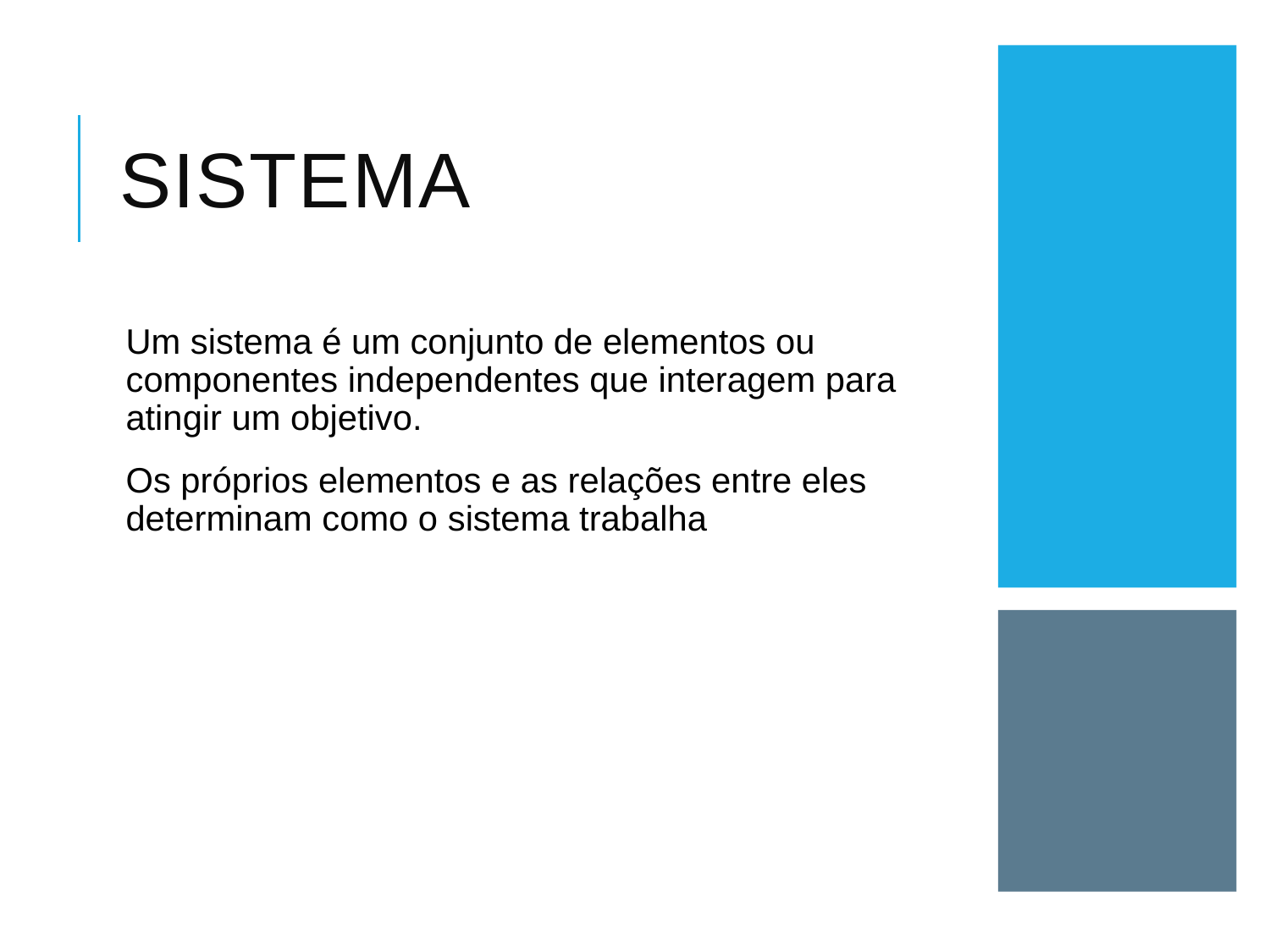

# Sistema
Um sistema é um conjunto de elementos ou componentes independentes que interagem para atingir um objetivo.
Os próprios elementos e as relações entre eles determinam como o sistema trabalha